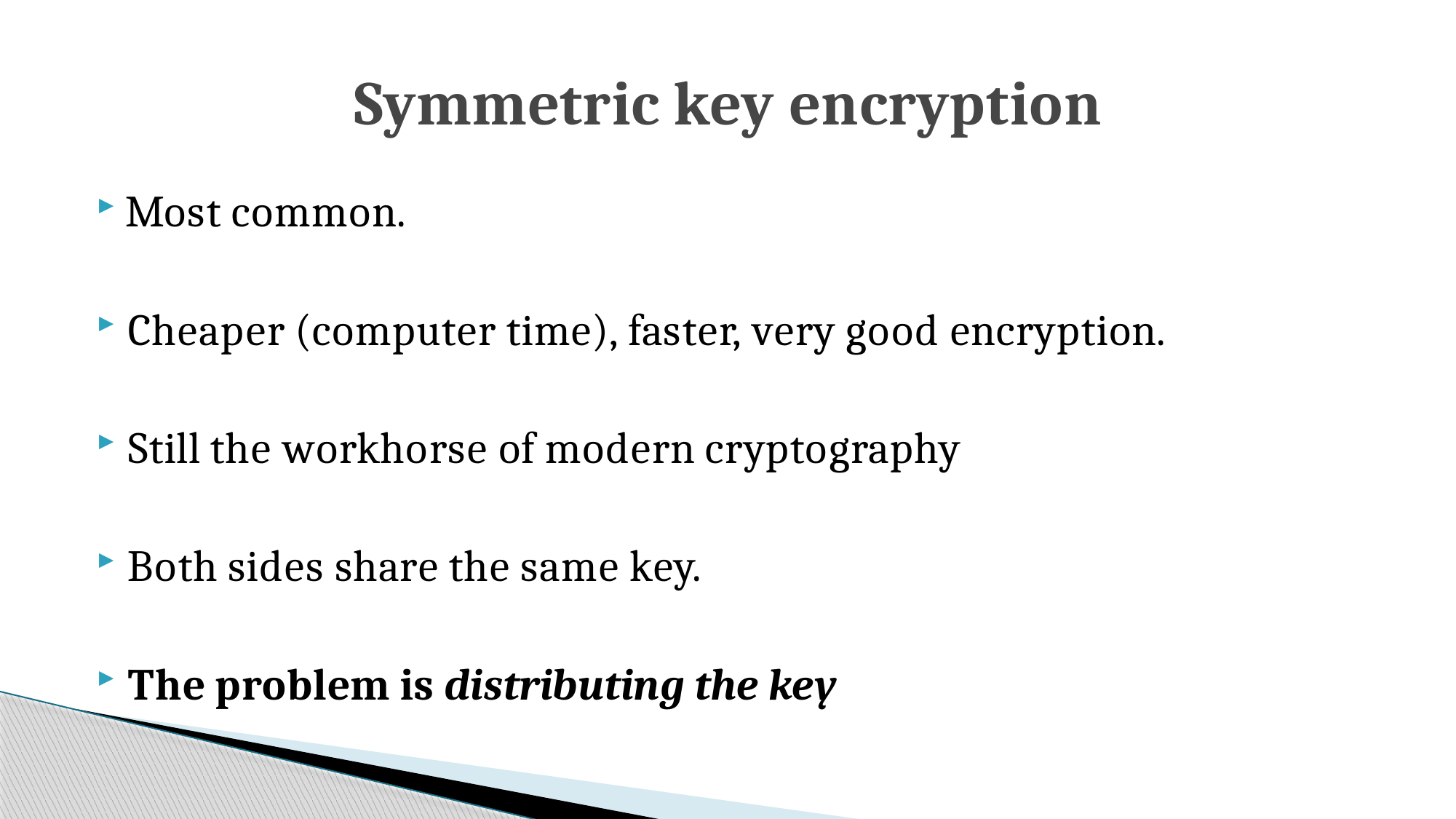

# Symmetric key encryption
Most common.

Cheaper (computer time), faster, very good encryption.

Still the workhorse of modern cryptography

Both sides share the same key.

The problem is distributing the key